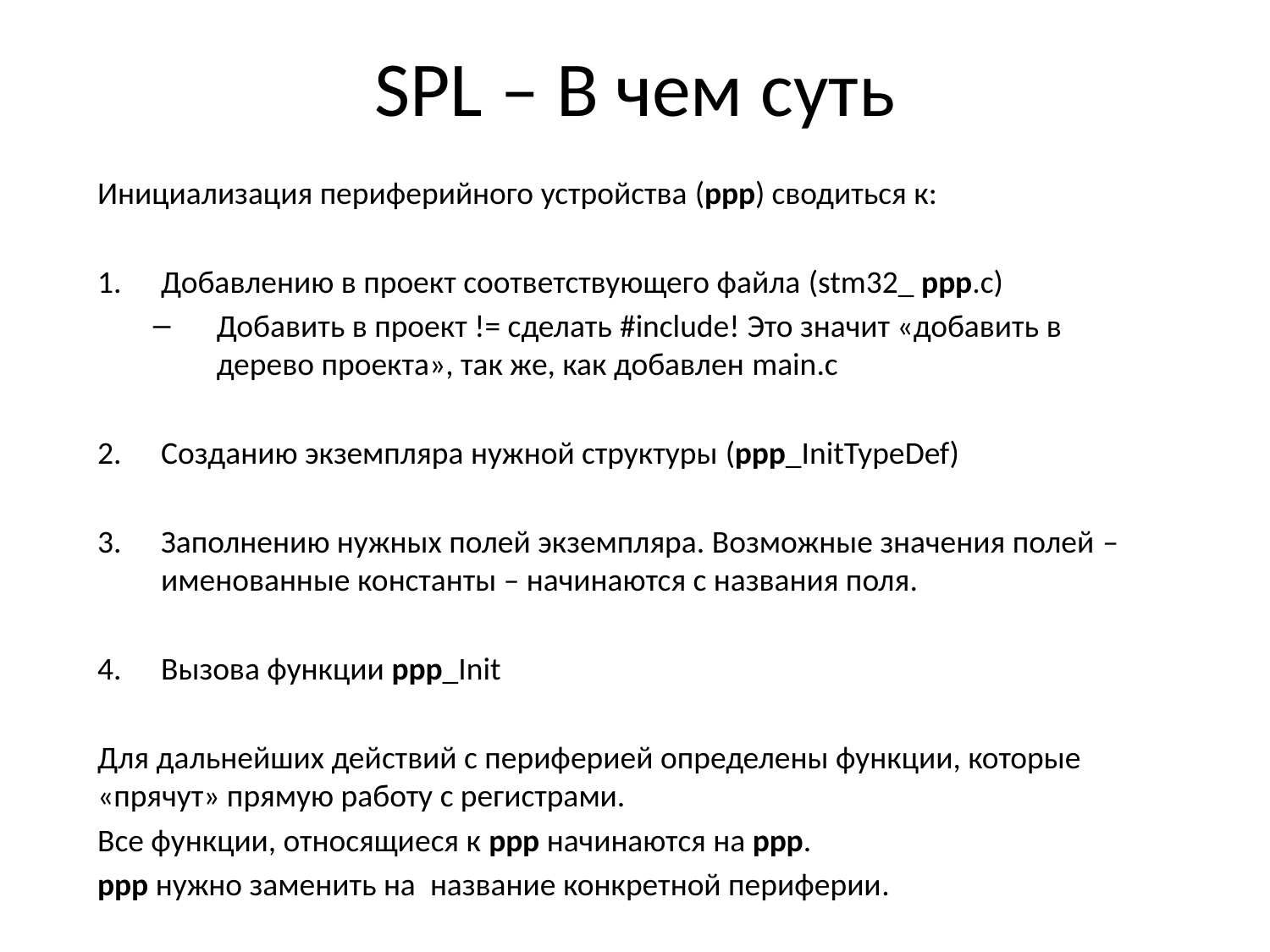

# SPL – В чем суть
Инициализация периферийного устройства (ppp) сводиться к:

Добавлению в проект соответствующего файла (stm32_ ppp.c)
Добавить в проект != сделать #include! Это значит «добавить в дерево проекта», так же, как добавлен main.c

Созданию экземпляра нужной структуры (ppp_InitTypeDef)

Заполнению нужных полей экземпляра. Возможные значения полей – именованные константы – начинаются с названия поля.

Вызова функции ppp_Init

Для дальнейших действий с периферией определены функции, которые «прячут» прямую работу с регистрами.
Все функции, относящиеся к ppp начинаются на ppp.
ppp нужно заменить на  название конкретной периферии.